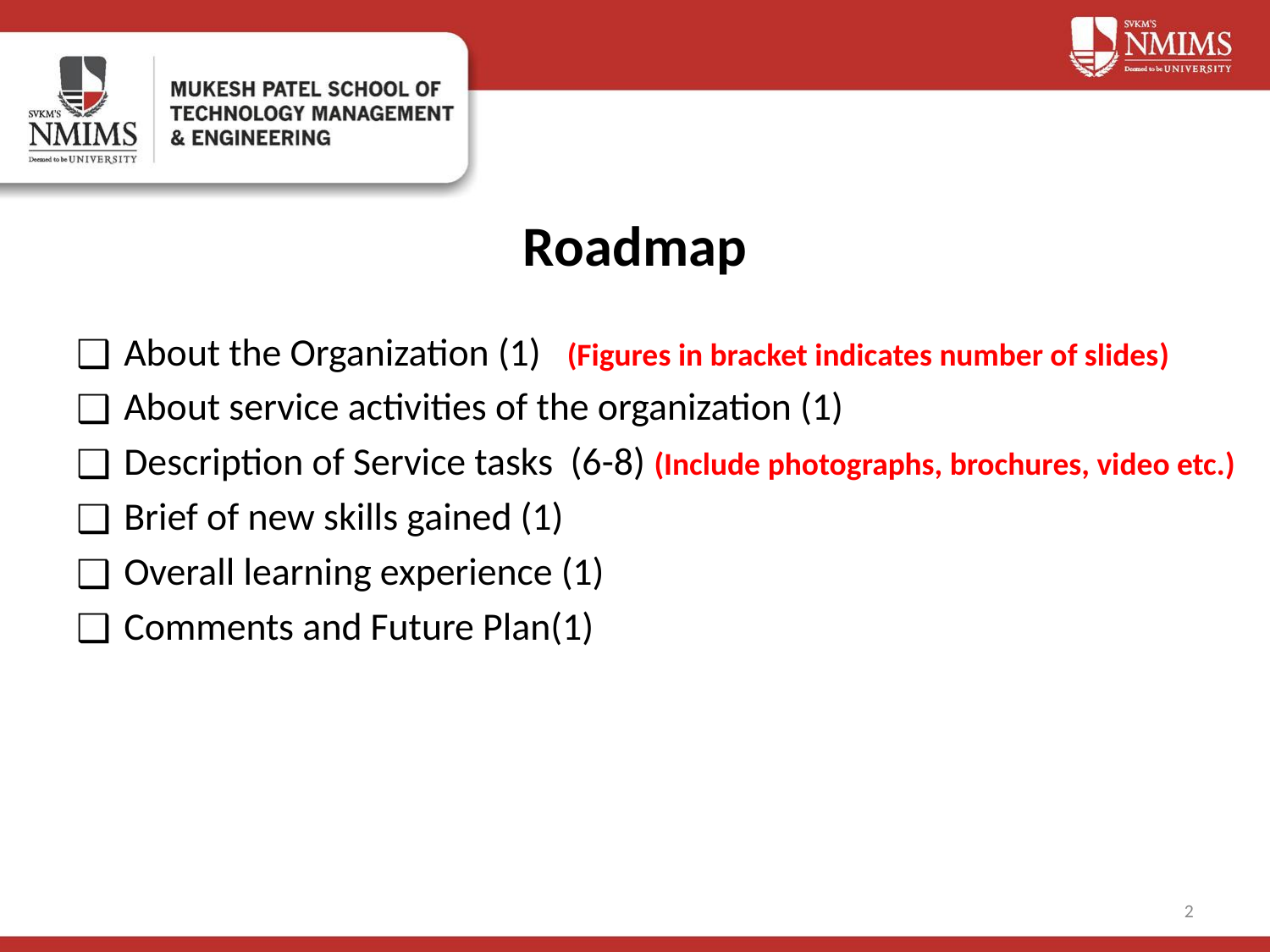

# Roadmap

About the Organization (1)   (Figures in bracket indicates number of slides)
About service activities of the organization (1)
Description of Service tasks  (6-8) (Include photographs, brochures, video etc.)
Brief of new skills gained (1)
Overall learning experience (1)
Comments and Future Plan(1)

2